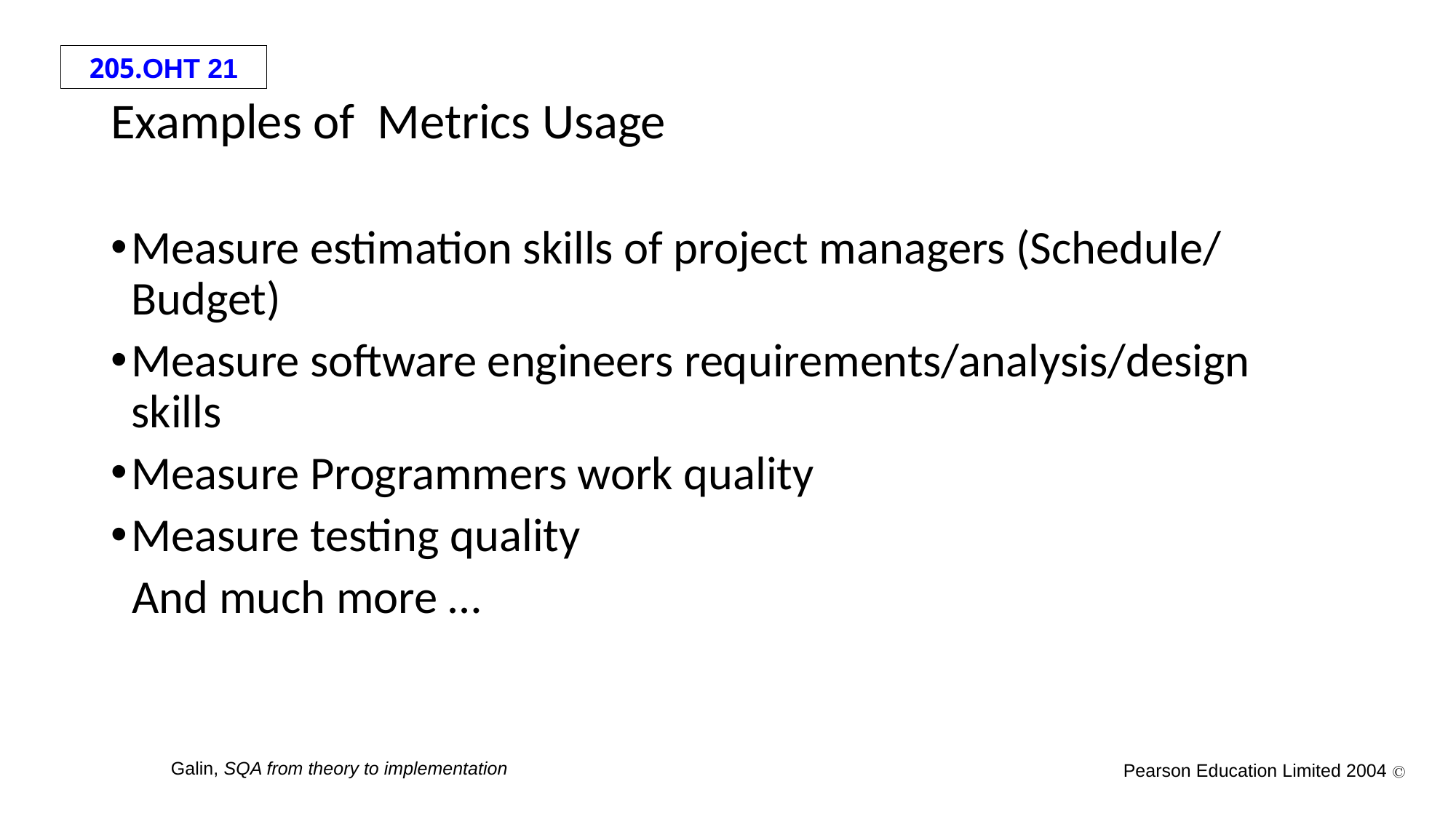

# Examples of  Metrics Usage
Measure estimation skills of project managers (Schedule/ Budget)
Measure software engineers requirements/analysis/design skills
Measure Programmers work quality
Measure testing quality
  And much more …